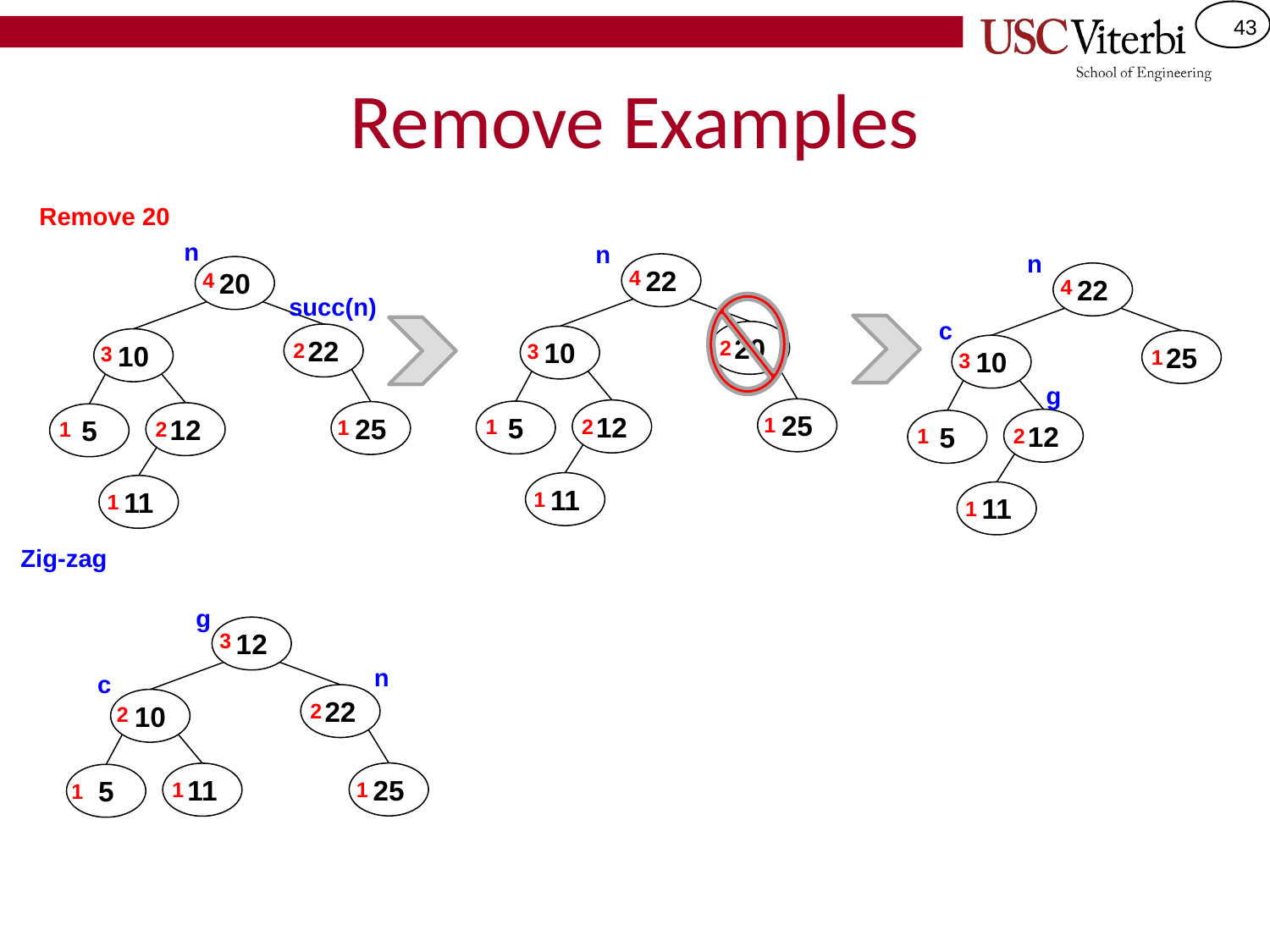

# Remove Examples
Remove 20
n
n
n
22
20
4
4
22
4
succ(n)

c

20
22
10
2
10
25
2
3
3
10
1
3
g
25
12
5
25
12
5
1
1
2
1
12
1
2
5
1
2
11
11
1
11
1
1
Zig-zag
g
12
3
n
c
22
10
2
2
25
11
5
1
1
1